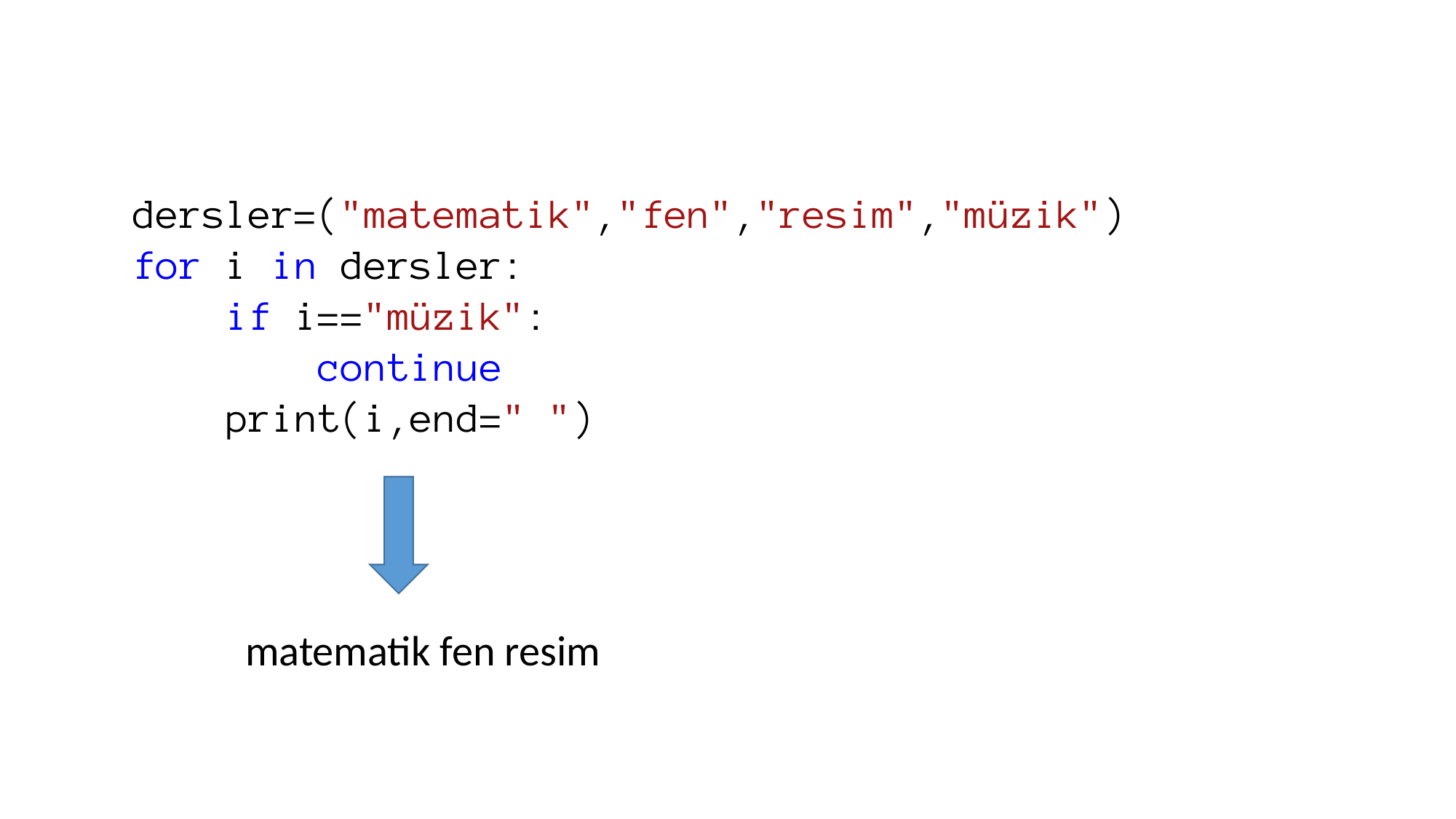

dersler=("matematik","fen","resim","müzik")
for i in dersler:
    if i=="müzik":
        continue
    print(i,end=" ")

matematik fen resim